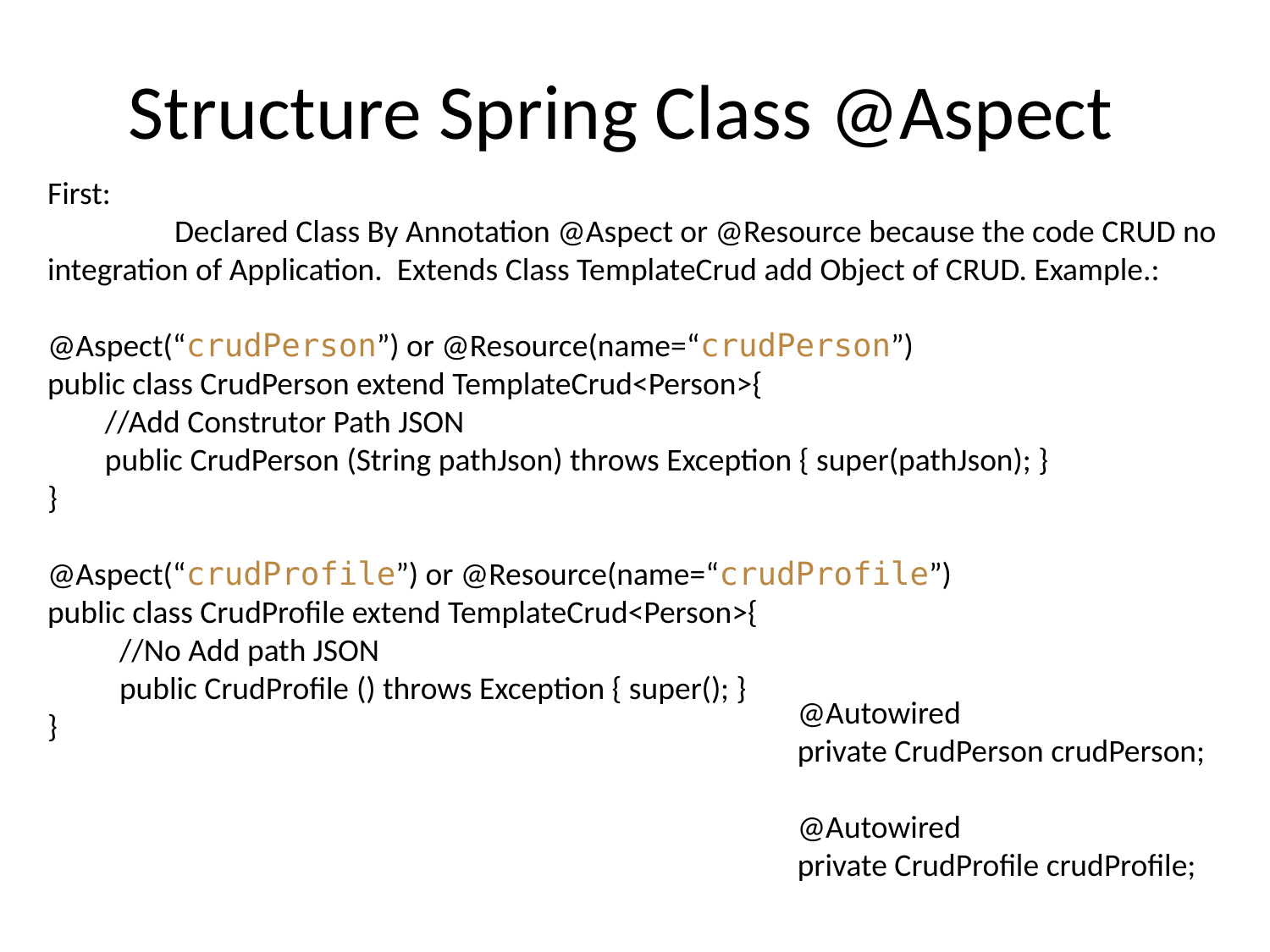

Structure Spring Class @Aspect
First:
	Declared Class By Annotation @Aspect or @Resource because the code CRUD no integration of Application.  Extends Class TemplateCrud add Object of CRUD. Example.:

@Aspect(“crudPerson”) or @Resource(name=“crudPerson”)
public class CrudPerson extend TemplateCrud<Person>{
        //Add Construtor Path JSON
        public CrudPerson (String pathJson) throws Exception { super(pathJson); }
}

@Aspect(“crudProfile”) or @Resource(name=“crudProfile”)
public class CrudProfile extend TemplateCrud<Person>{
          //No Add path JSON
          public CrudProfile () throws Exception { super(); }
}

@Autowired
private CrudPerson crudPerson;

@Autowired
private CrudProfile crudProfile;